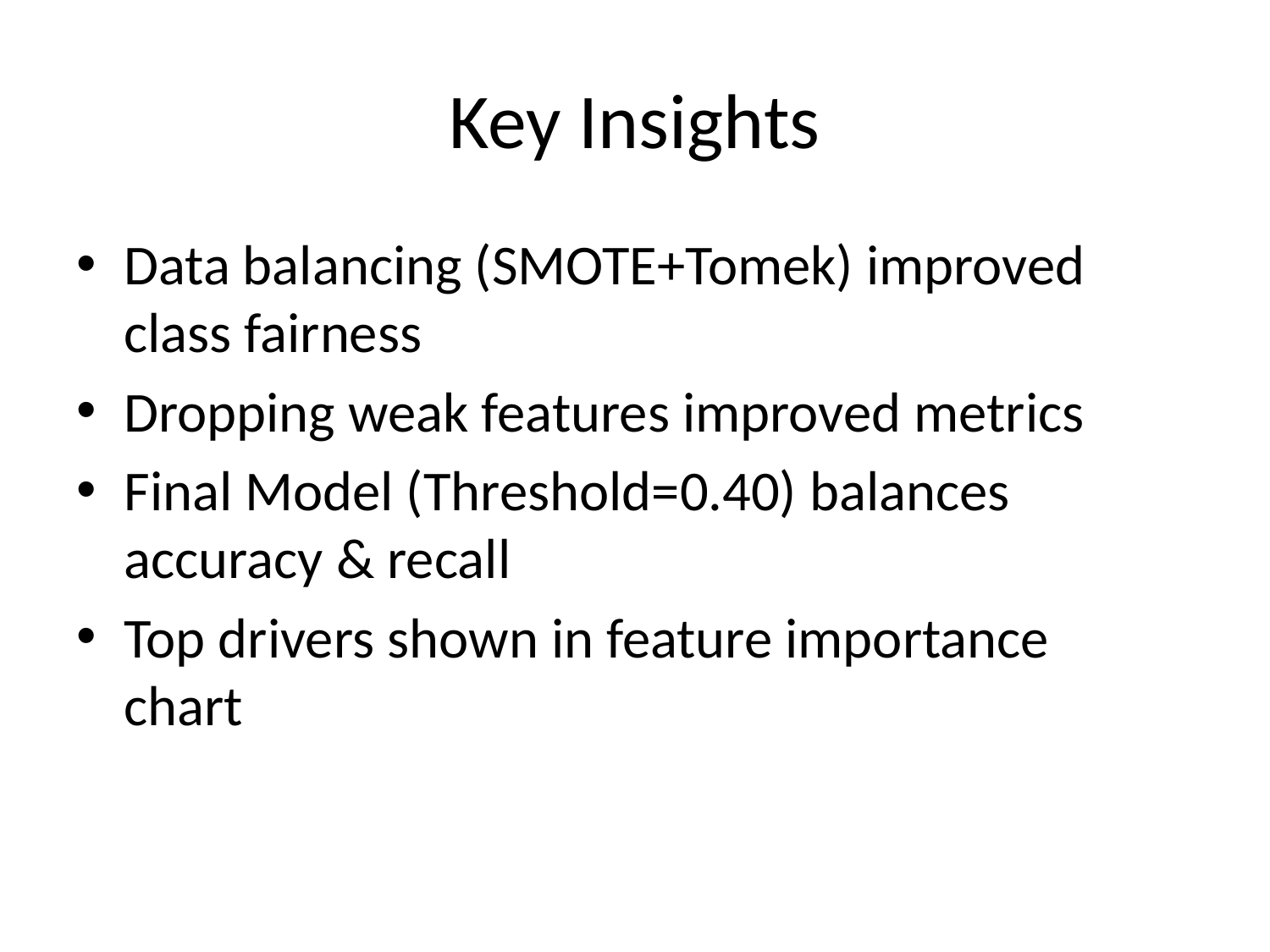

# Key Insights
Data balancing (SMOTE+Tomek) improved class fairness
Dropping weak features improved metrics
Final Model (Threshold=0.40) balances accuracy & recall
Top drivers shown in feature importance chart